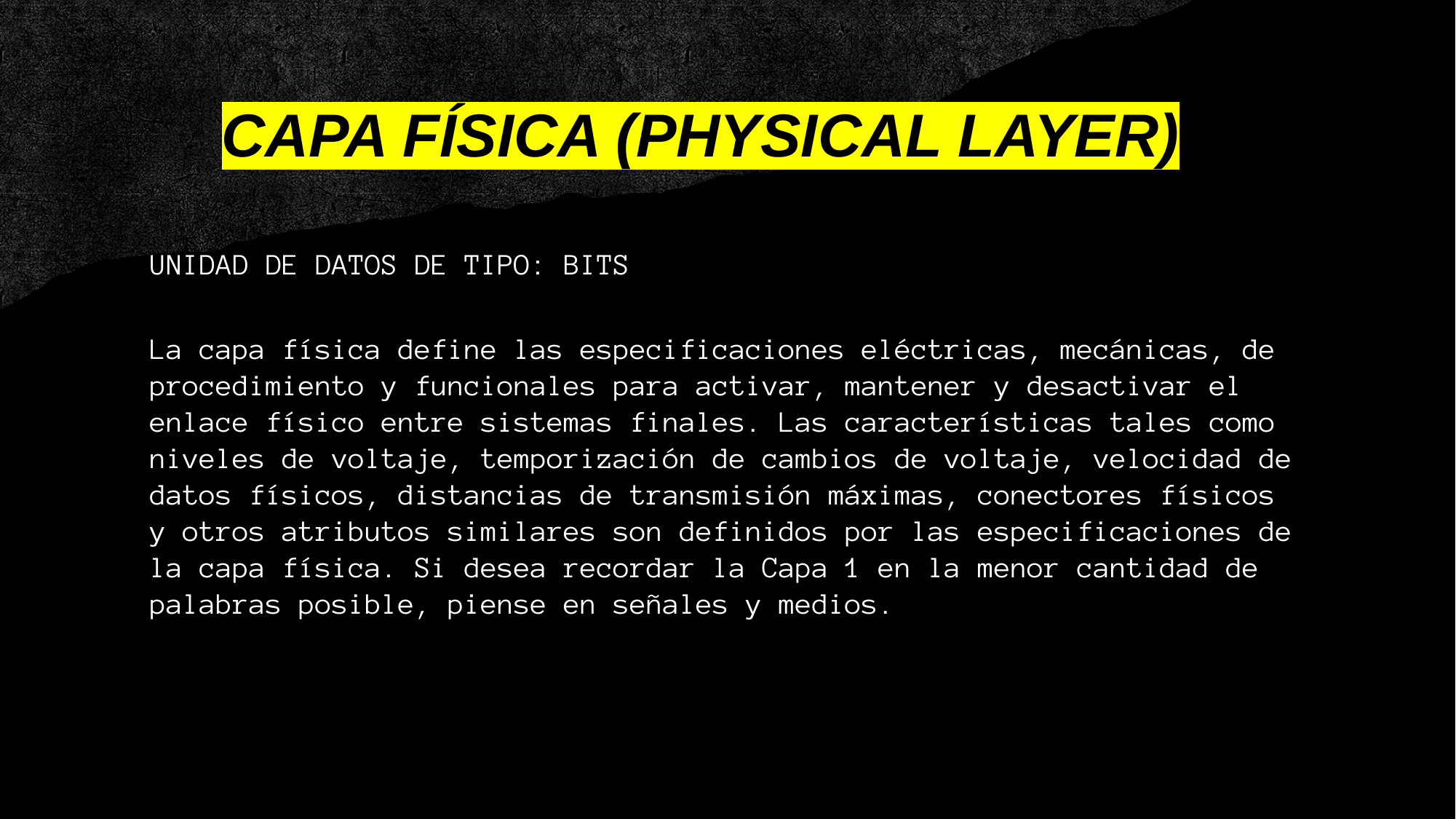

# CAPA FÍSICA (PHYSICAL LAYER)
UNIDAD DE DATOS DE TIPO: BITS
La capa física define las especificaciones eléctricas, mecánicas, de procedimiento y funcionales para activar, mantener y desactivar el enlace físico entre sistemas finales. Las características tales como niveles de voltaje, temporización de cambios de voltaje, velocidad de datos físicos, distancias de transmisión máximas, conectores físicos y otros atributos similares son definidos por las especificaciones de la capa física. Si desea recordar la Capa 1 en la menor cantidad de palabras posible, piense en señales y medios.